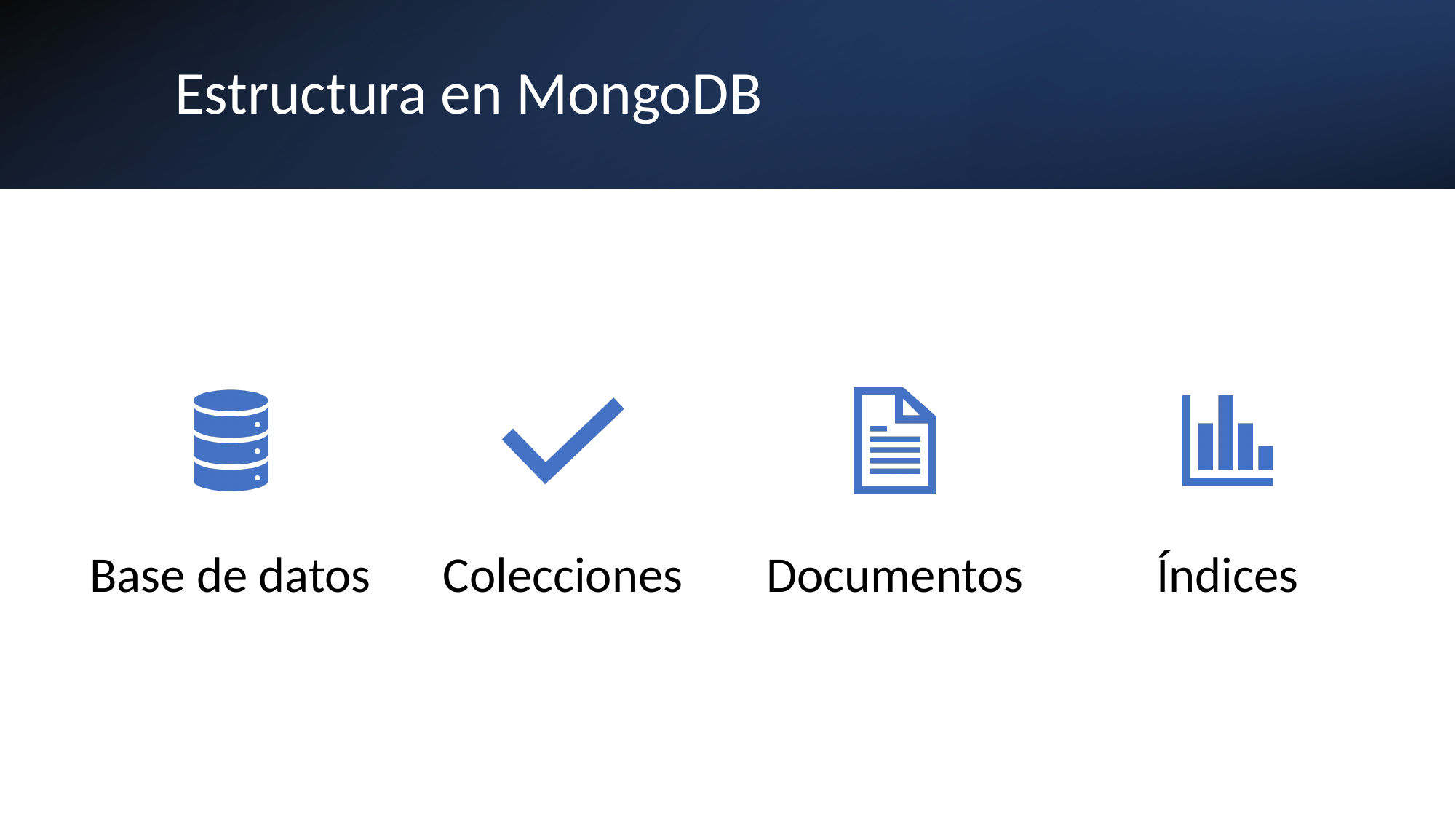

# Estructura en MongoDB
Base de datos
Colecciones
Documentos
Índices